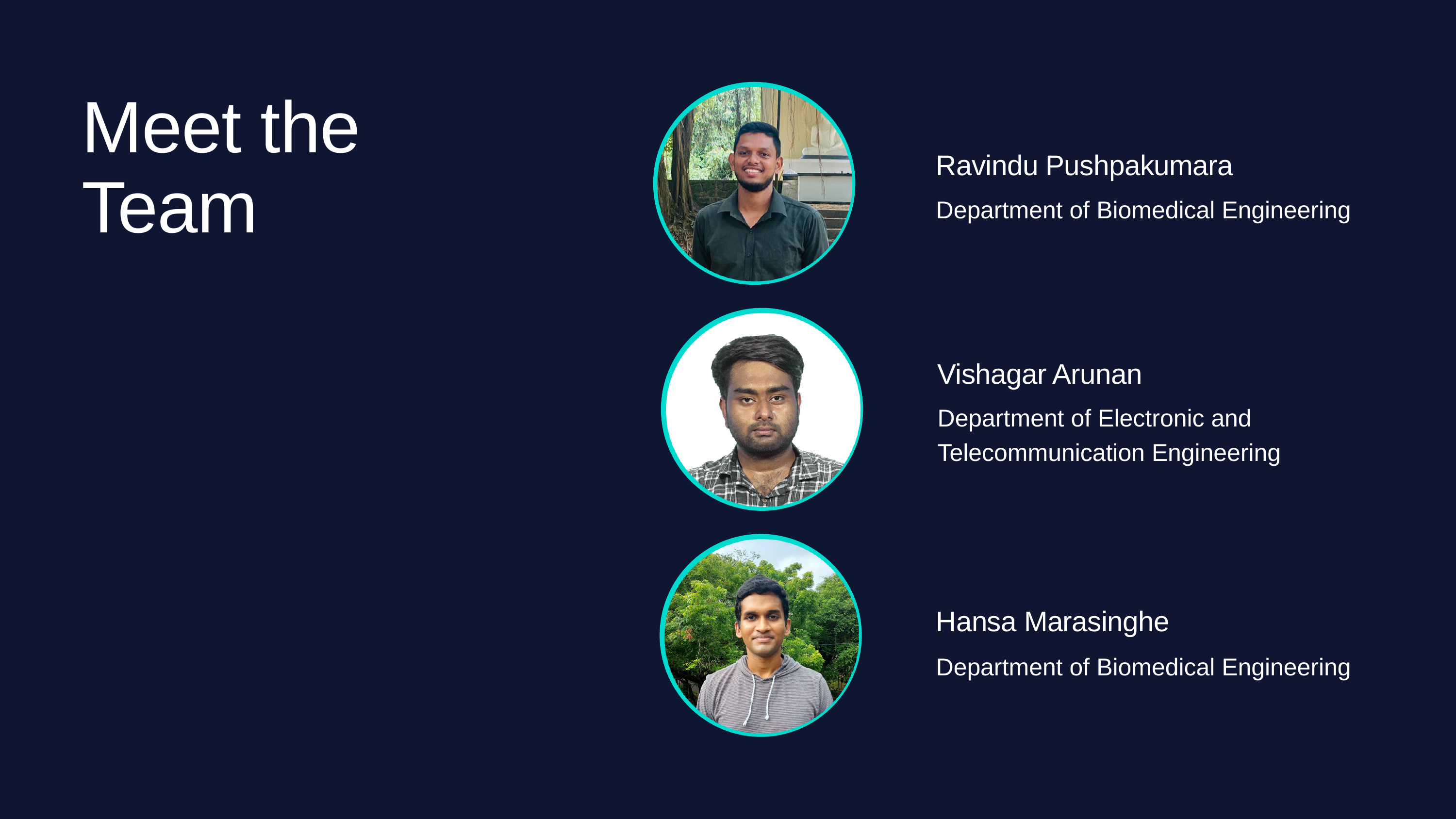

Meet the Team
Ravindu Pushpakumara
Department of Biomedical Engineering

Vishagar Arunan
Department of Electronic and Telecommunication Engineering

Hansa Marasinghe
Department of Biomedical Engineering